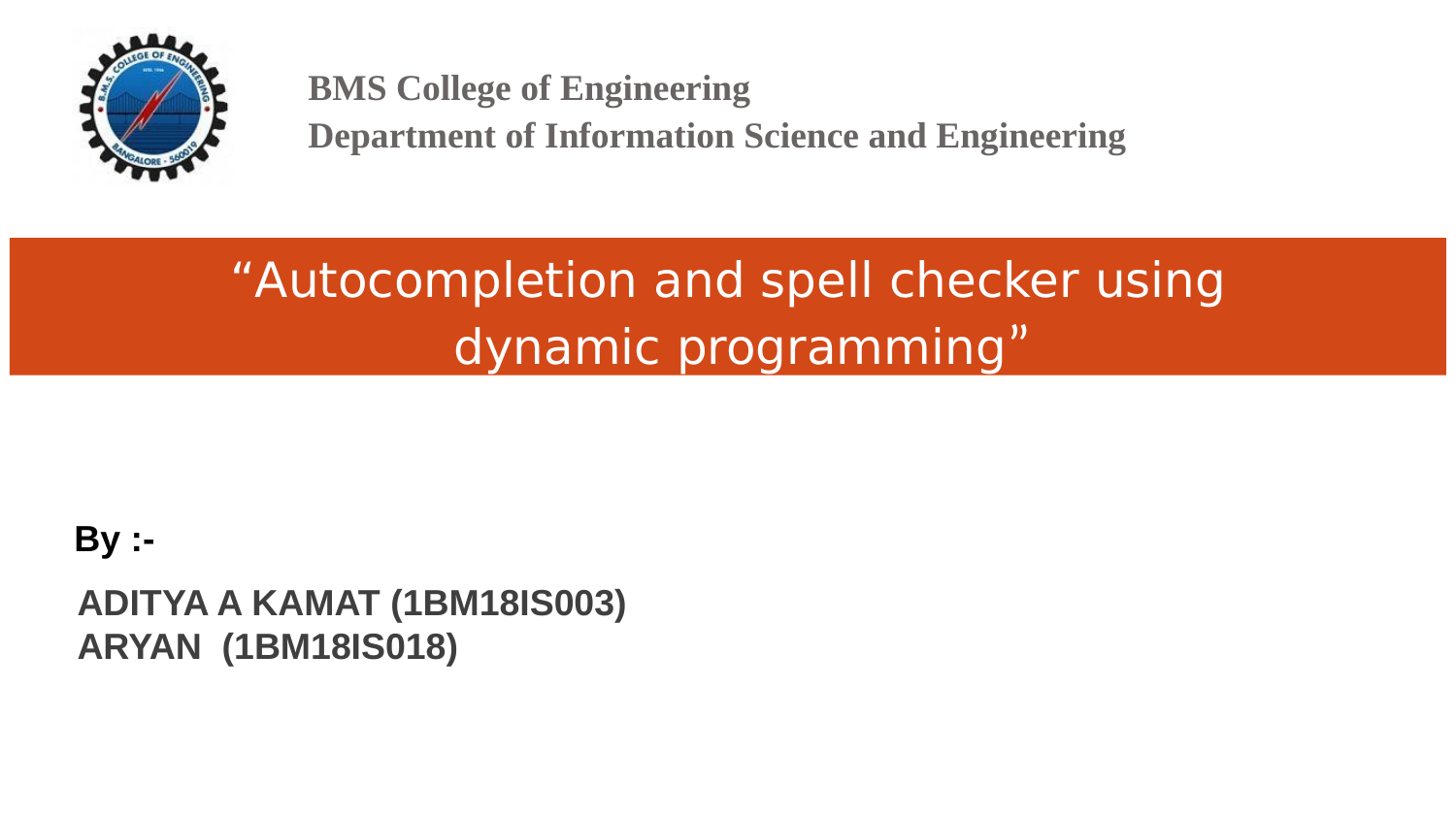

BMS College of Engineering
Department of Information Science and Engineering
“Autocompletion and spell checker using dynamic programming”
By :-
ADITYA A KAMAT (1BM18IS003)
ARYAN  (1BM18IS018)